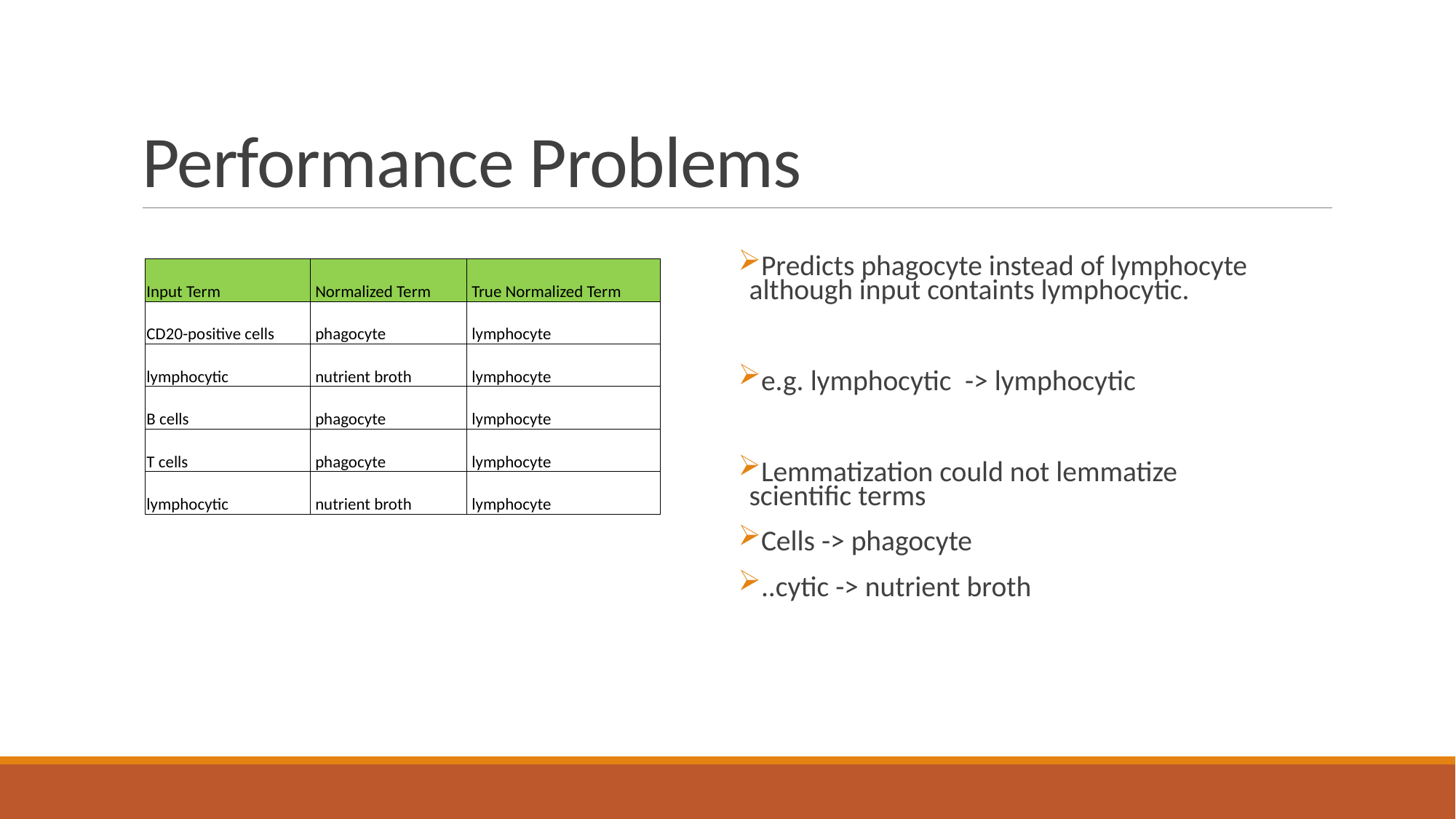

# Performance Problems
Predicts phagocyte instead of lymphocyte although input containts lymphocytic.

e.g. lymphocytic  -> lymphocytic

Lemmatization could not lemmatize scientific terms
Cells -> phagocyte
..cytic -> nutrient broth
| Input Term | Normalized Term | True Normalized Term |
| --- | --- | --- |
| CD20-positive cells | phagocyte | lymphocyte |
| lymphocytic | nutrient broth | lymphocyte |
| B cells | phagocyte | lymphocyte |
| T cells | phagocyte | lymphocyte |
| lymphocytic | nutrient broth | lymphocyte |